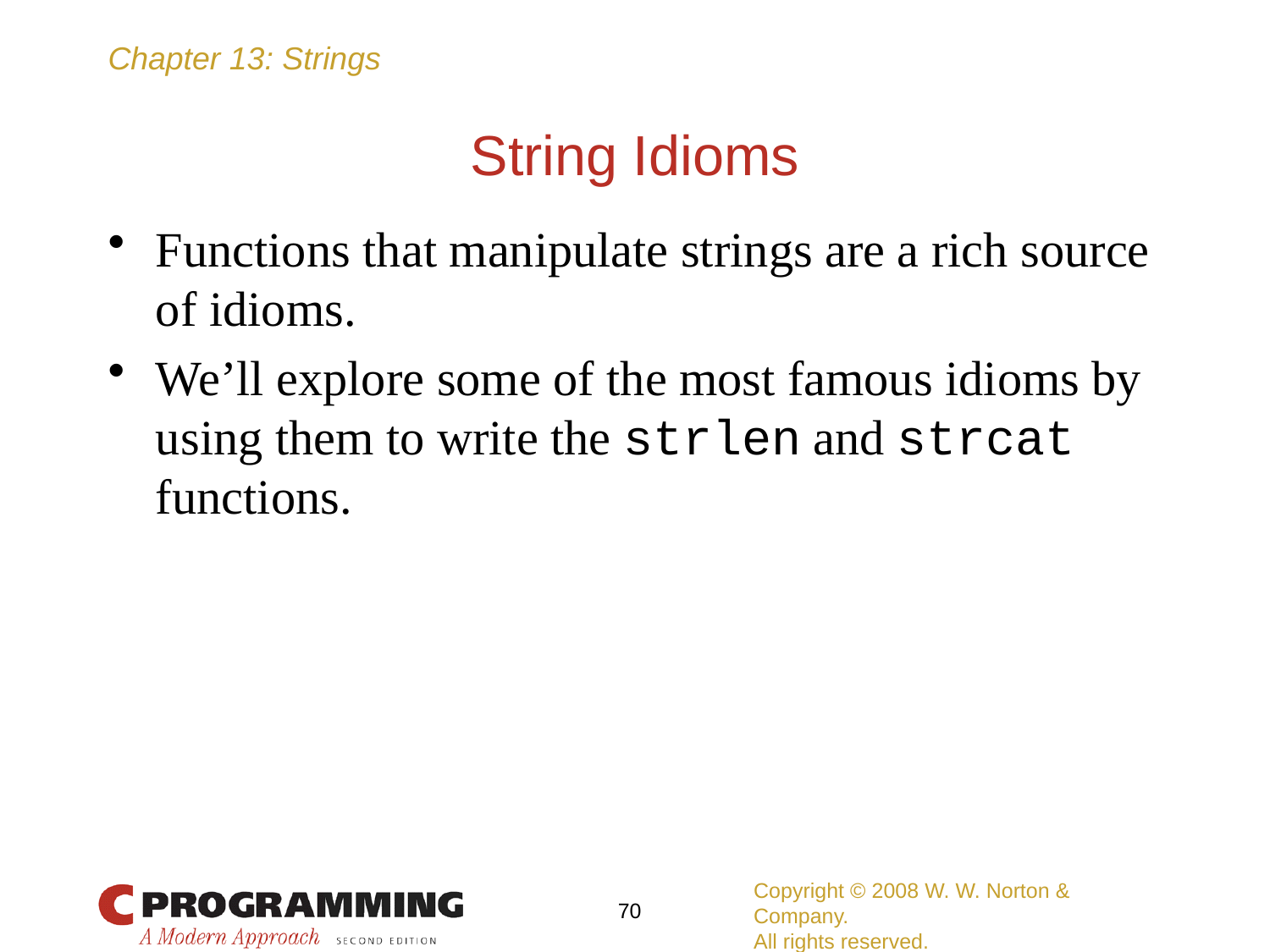

# String Idioms
Functions that manipulate strings are a rich source of idioms.
We’ll explore some of the most famous idioms by using them to write the strlen and strcat functions.
Copyright © 2008 W. W. Norton & Company.
All rights reserved.
70